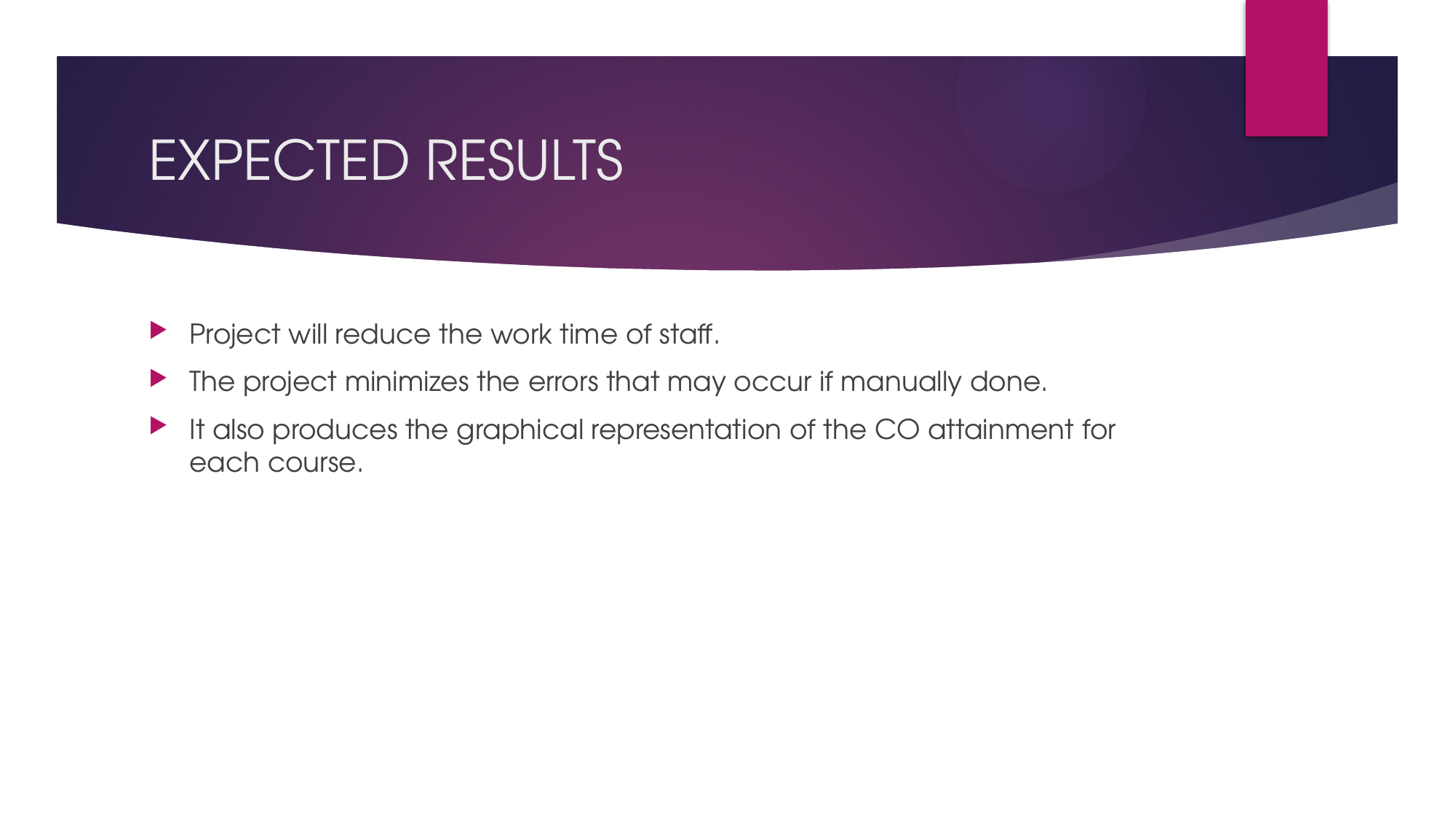

# EXPECTED RESULTS
Project will reduce the work time of staff.
The project minimizes the errors that may occur if manually done.
It also produces the graphical representation of the CO attainment for each course.